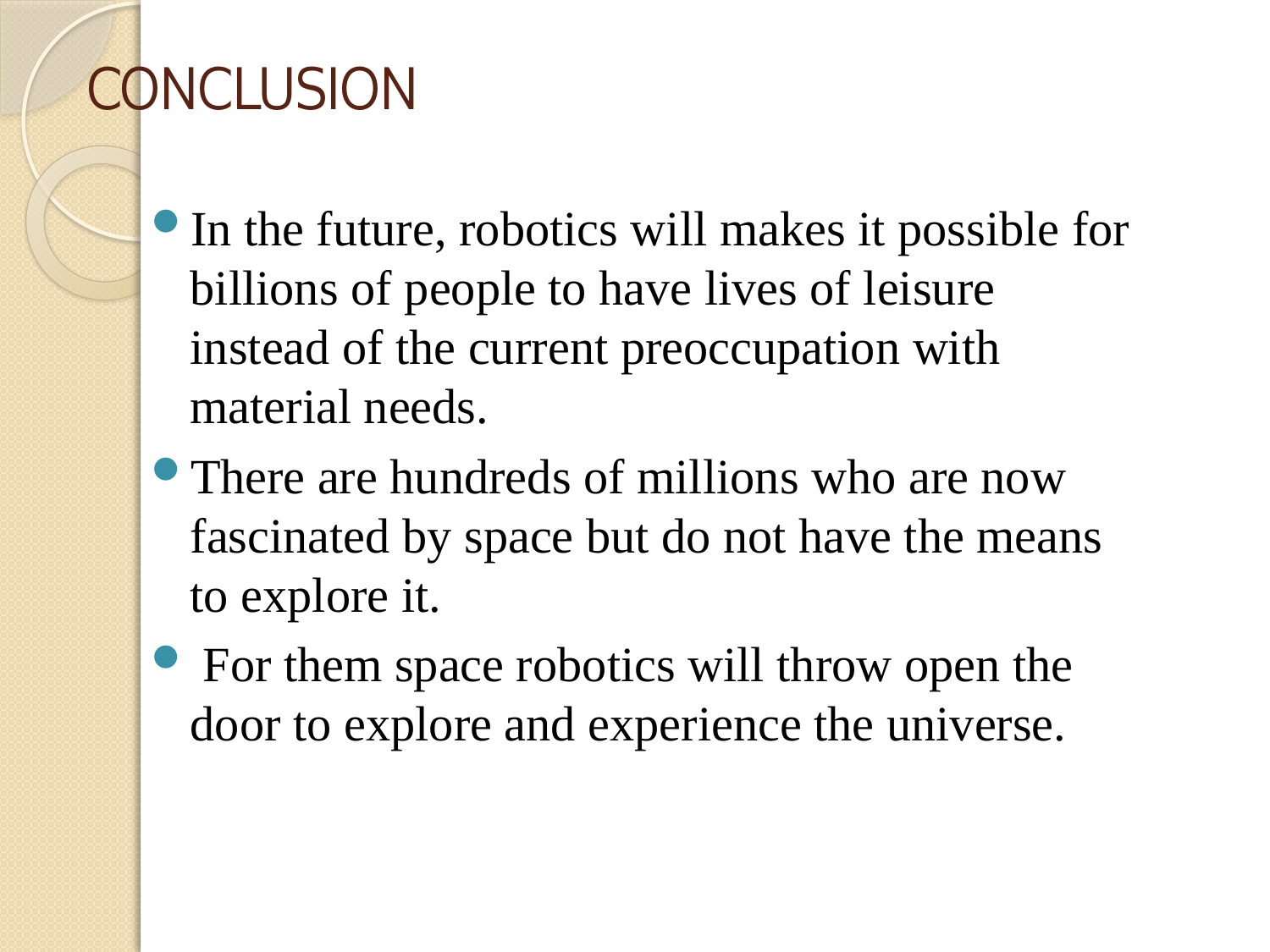

# CONCLUSION
In the future, robotics will makes it possible for billions of people to have lives of leisure instead of the current preoccupation with material needs.
There are hundreds of millions who are now fascinated by space but do not have the means to explore it.
 For them space robotics will throw open the door to explore and experience the universe.